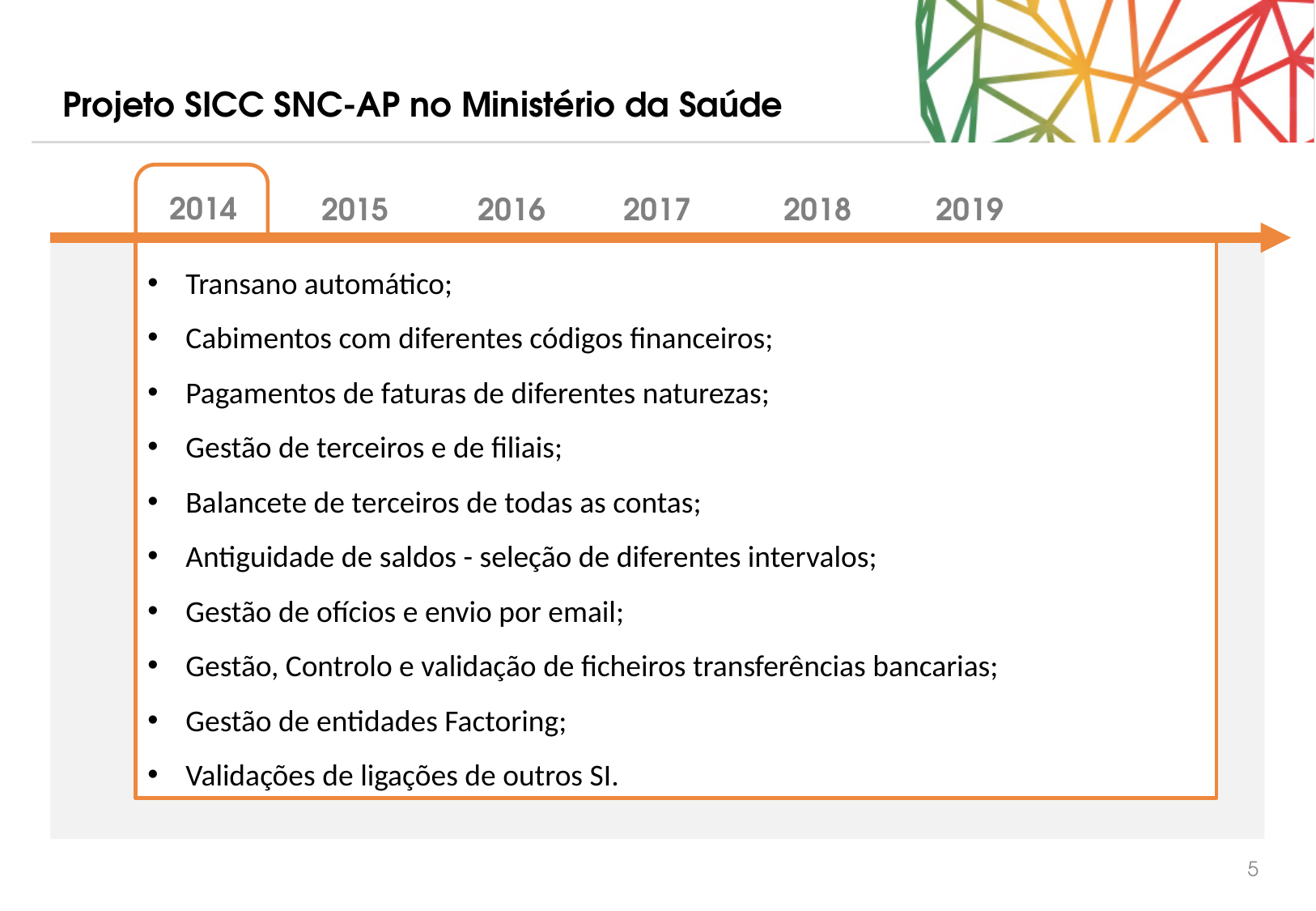

# Projeto SICC SNC-AP no Ministério da Saúde

2014
2019
2018
2015
2017
2016
Transano automático;
Cabimentos com diferentes códigos financeiros;
Pagamentos de faturas de diferentes naturezas;
Gestão de terceiros e de filiais;
Balancete de terceiros de todas as contas;
Antiguidade de saldos - seleção de diferentes intervalos;
Gestão de ofícios e envio por email;
Gestão, Controlo e validação de ficheiros transferências bancarias;
Gestão de entidades Factoring;
Validações de ligações de outros SI.

5